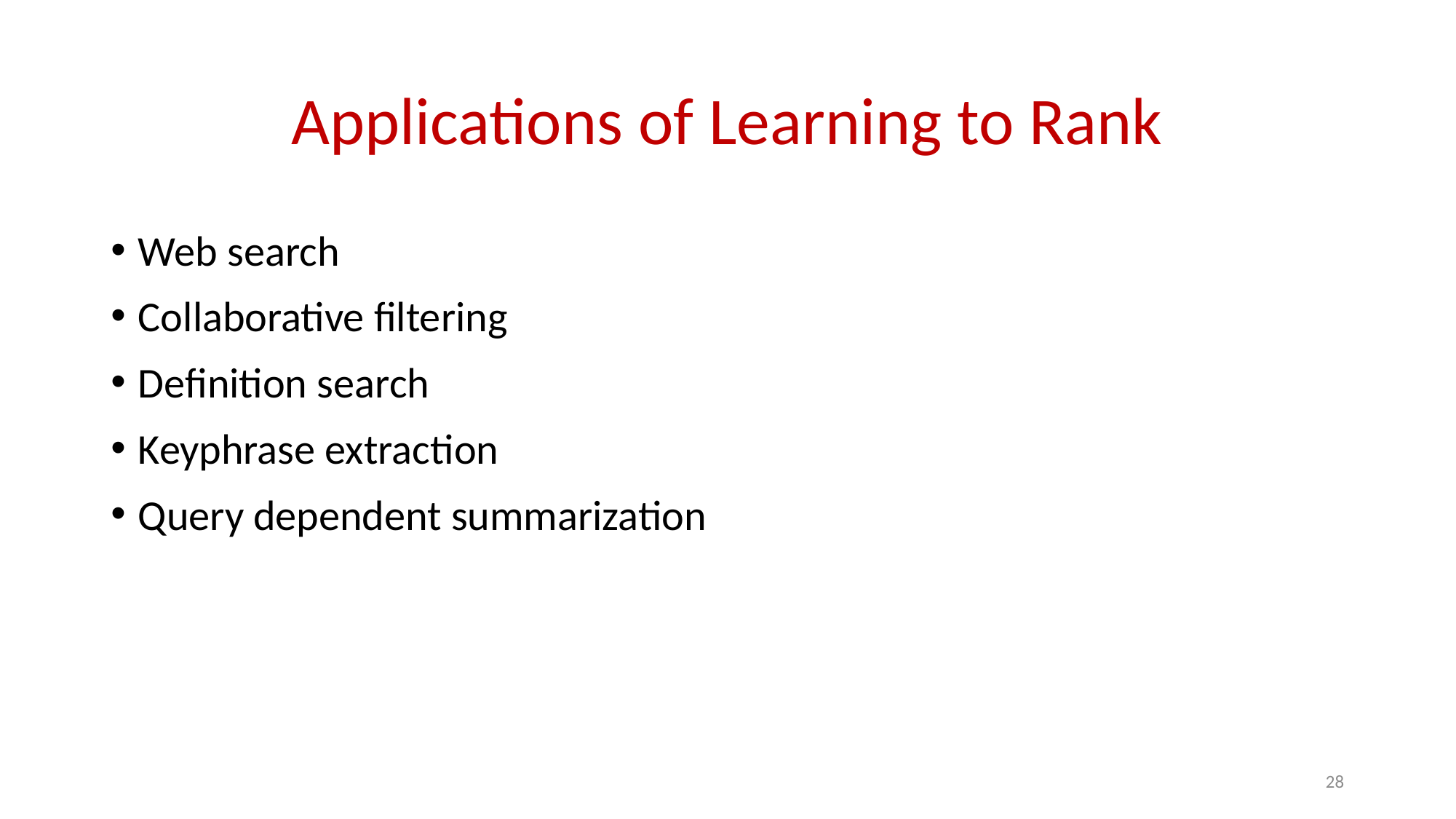

# Applications of Learning to Rank
Web search
Collaborative filtering
Definition search
Keyphrase extraction
Query dependent summarization
28